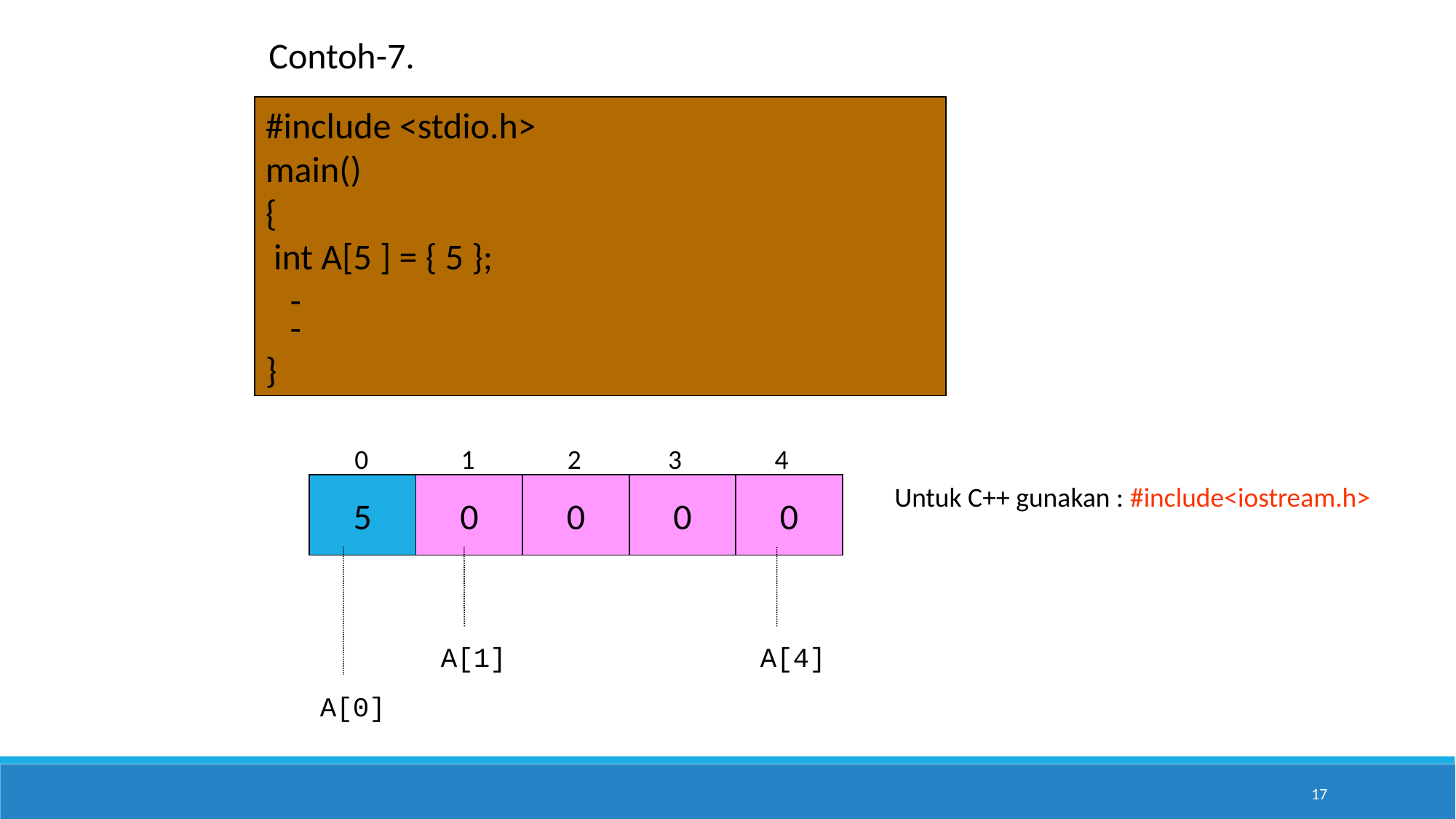

Contoh-7.
#include <stdio.h>
main()
{
 int A[5 ] = { 5 };
   -
   -
}
 0               1               2              3               4
5
0
0
0
0
Untuk C++ gunakan : #include<iostream.h>

A[1]
A[4]
A[0]
17